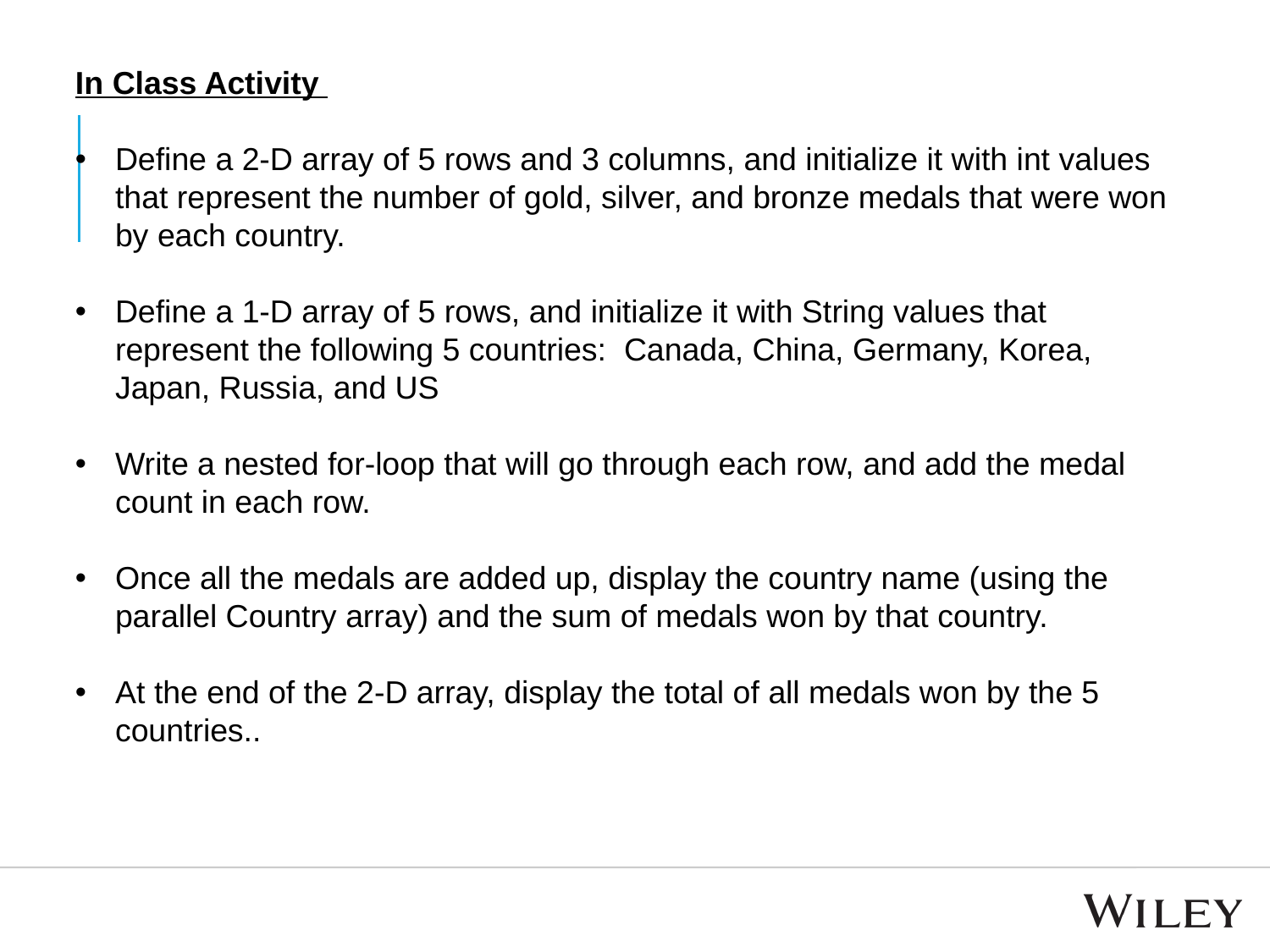

In Class Activity

Define a 2-D array of 5 rows and 3 columns, and initialize it with int values that represent the number of gold, silver, and bronze medals that were won by each country.
Define a 1-D array of 5 rows, and initialize it with String values that represent the following 5 countries:  Canada, China, Germany, Korea, Japan, Russia, and US
Write a nested for-loop that will go through each row, and add the medal count in each row.
Once all the medals are added up, display the country name (using the parallel Country array) and the sum of medals won by that country.
At the end of the 2-D array, display the total of all medals won by the 5 countries..

# Fig_7-15